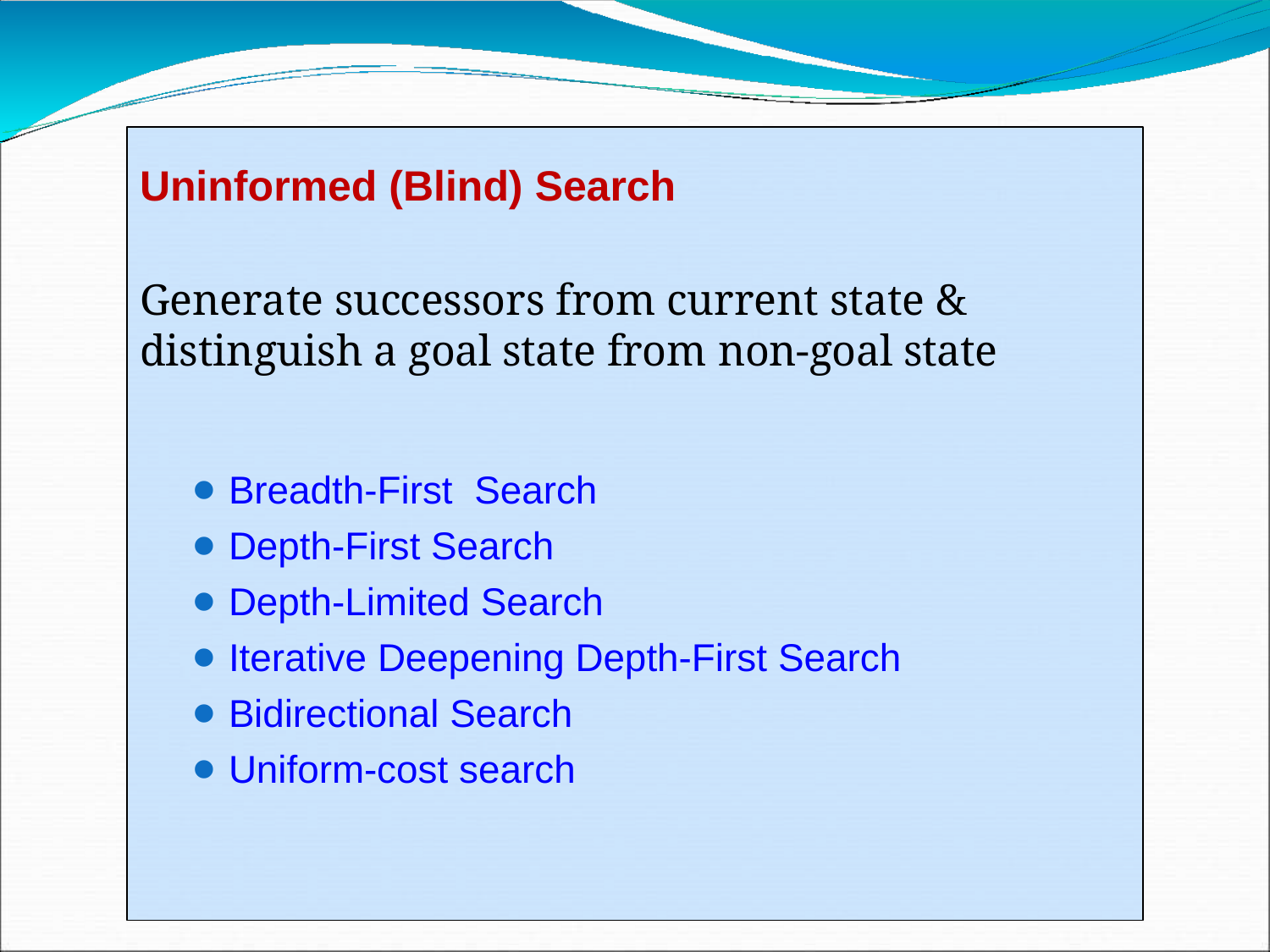

Uninformed (Blind) Search

Generate successors from current state & distinguish a goal state from non-goal state

Breadth-First  Search
Depth-First Search
Depth-Limited Search
Iterative Deepening Depth-First Search
Bidirectional Search
Uniform-cost search